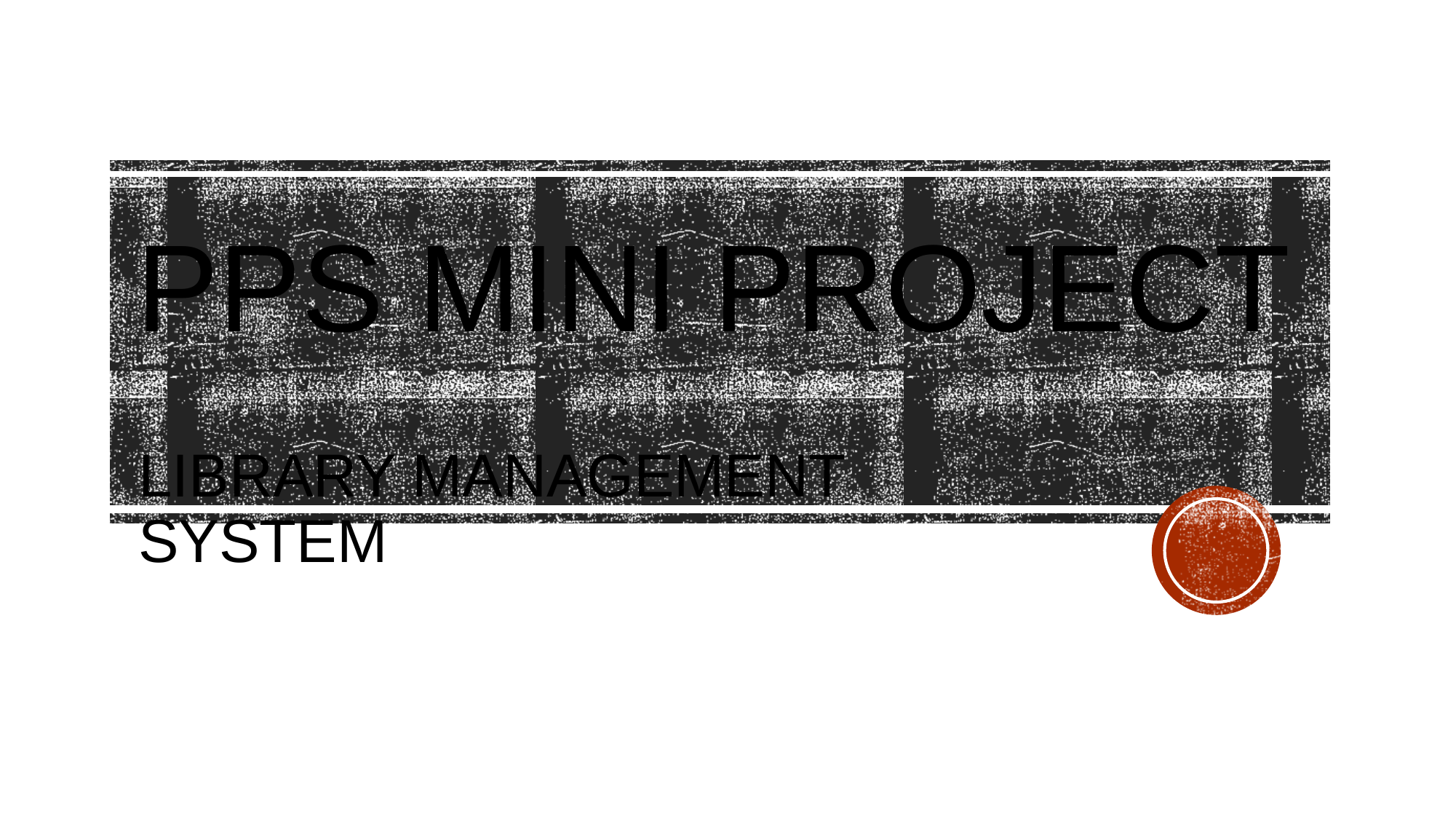

# PPS MINI PROJECT
LIBRARY MANAGEMENT SYSTEM